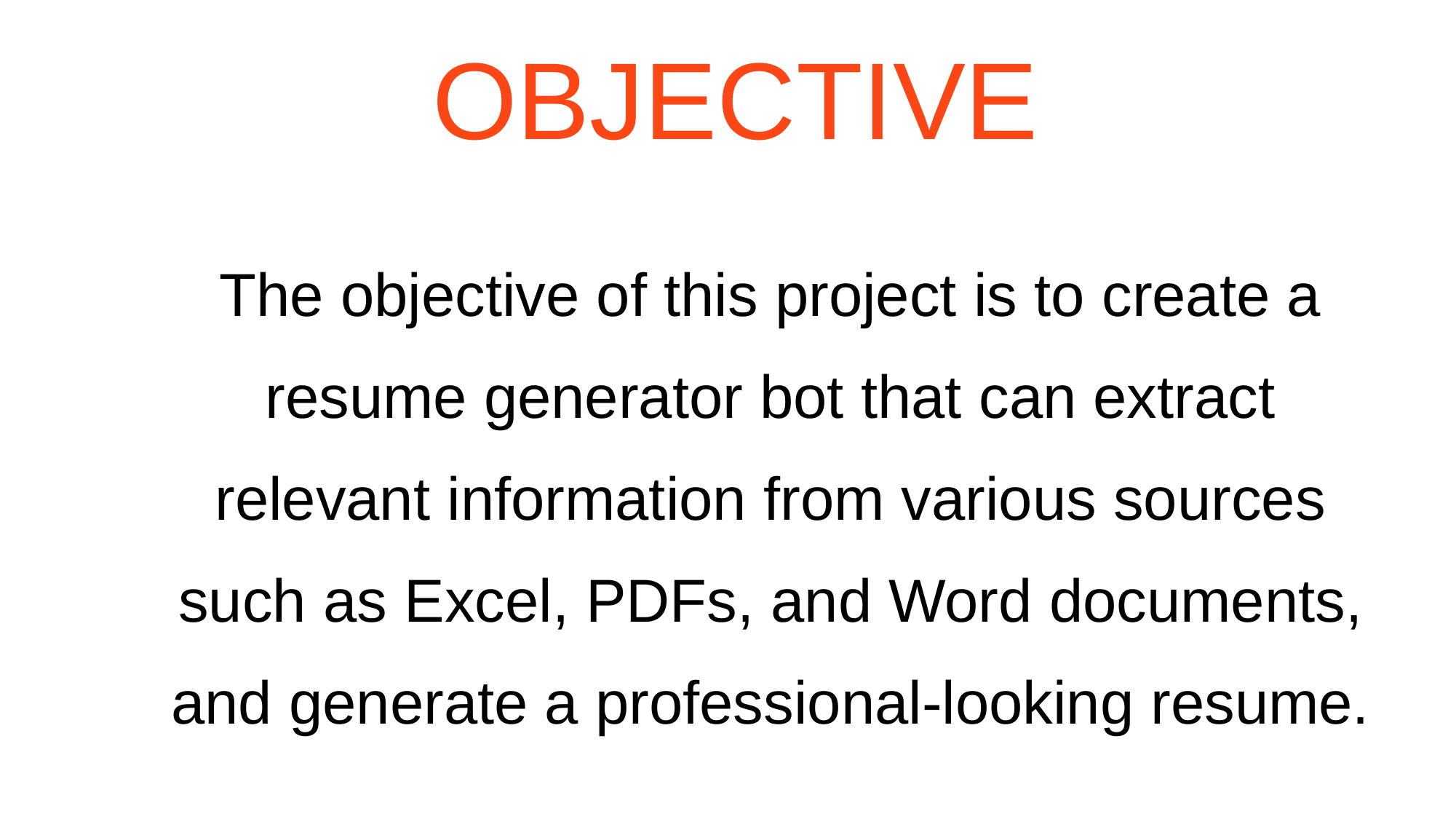

OBJECTIVE
The objective of this project is to create a resume generator bot that can extract relevant information from various sources such as Excel, PDFs, and Word documents, and generate a professional-looking resume.